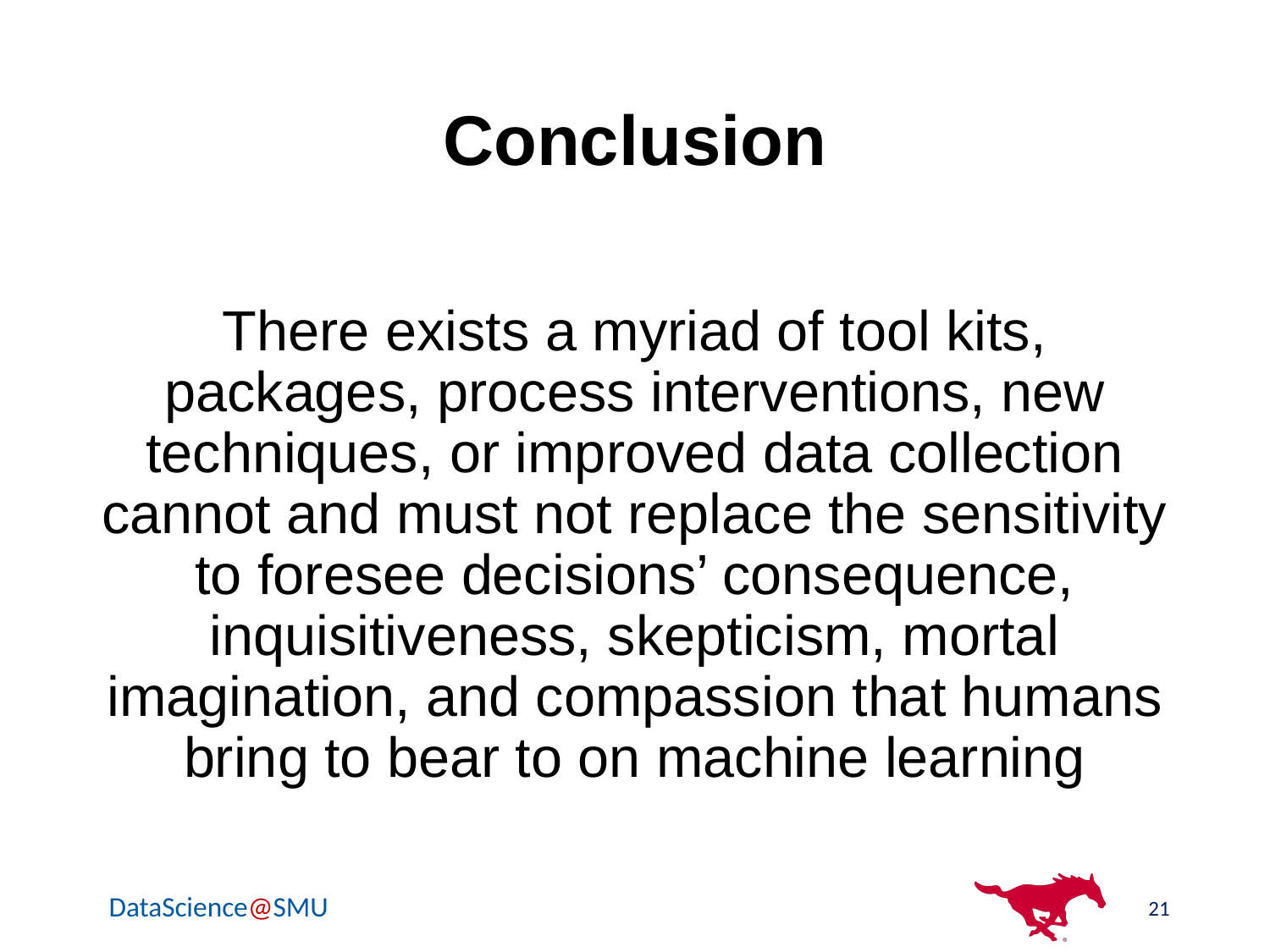

# Conclusion
There exists a myriad of tool kits, packages, process interventions, new techniques, or improved data collection cannot and must not replace the sensitivity to foresee decisions’ consequence, inquisitiveness, skepticism, mortal imagination, and compassion that humans bring to bear to on machine learning
21